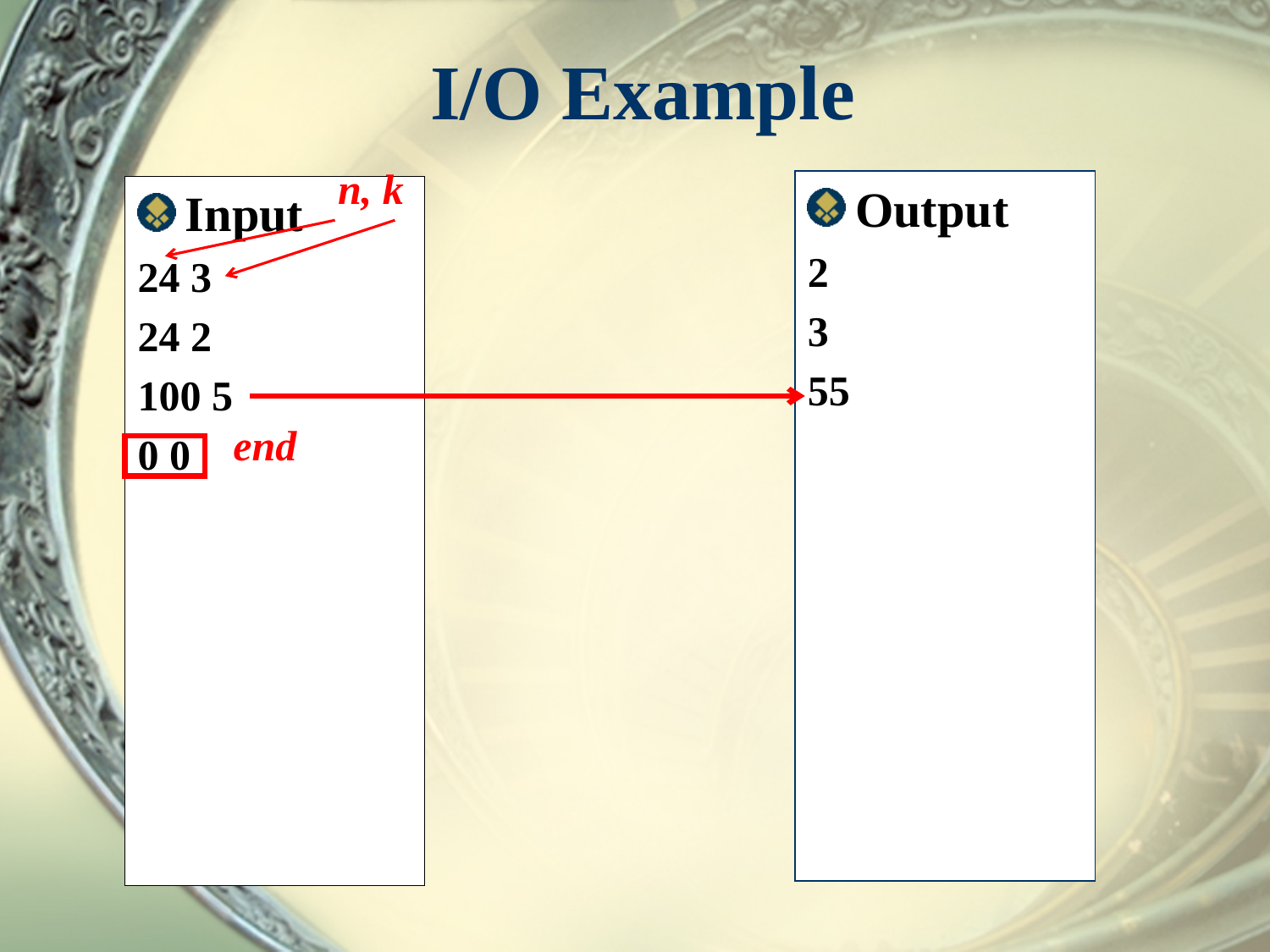

# I/O Example
n, k
Output
2
3
55
Input
24 3
24 2
100 5
0 0
end